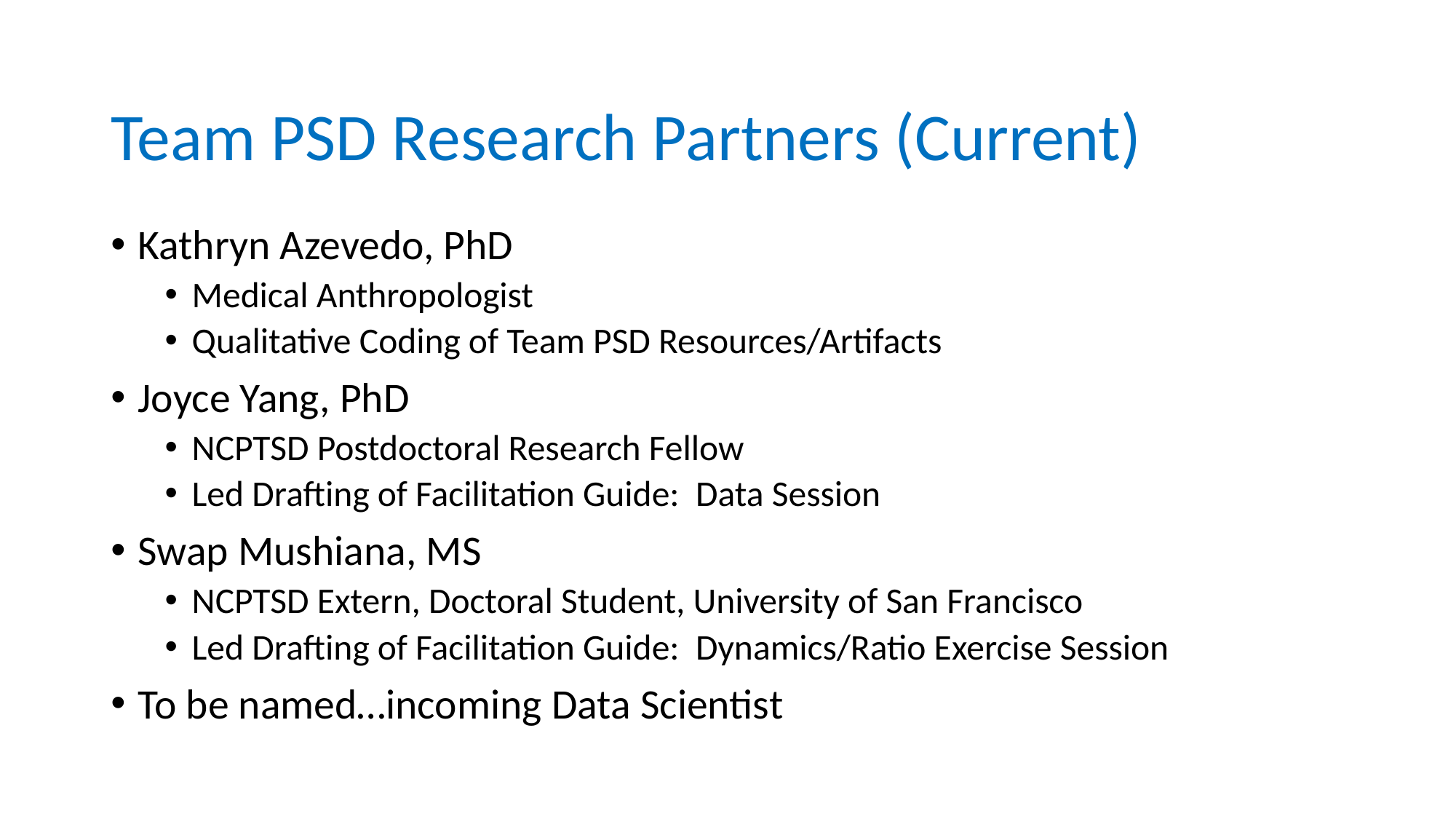

# Team PSD Research Partners (Current)
Kathryn Azevedo, PhD
Medical Anthropologist
Qualitative Coding of Team PSD Resources/Artifacts
Joyce Yang, PhD
NCPTSD Postdoctoral Research Fellow
Led Drafting of Facilitation Guide:  Data Session
Swap Mushiana, MS
NCPTSD Extern, Doctoral Student, University of San Francisco
Led Drafting of Facilitation Guide:  Dynamics/Ratio Exercise Session
To be named…incoming Data Scientist